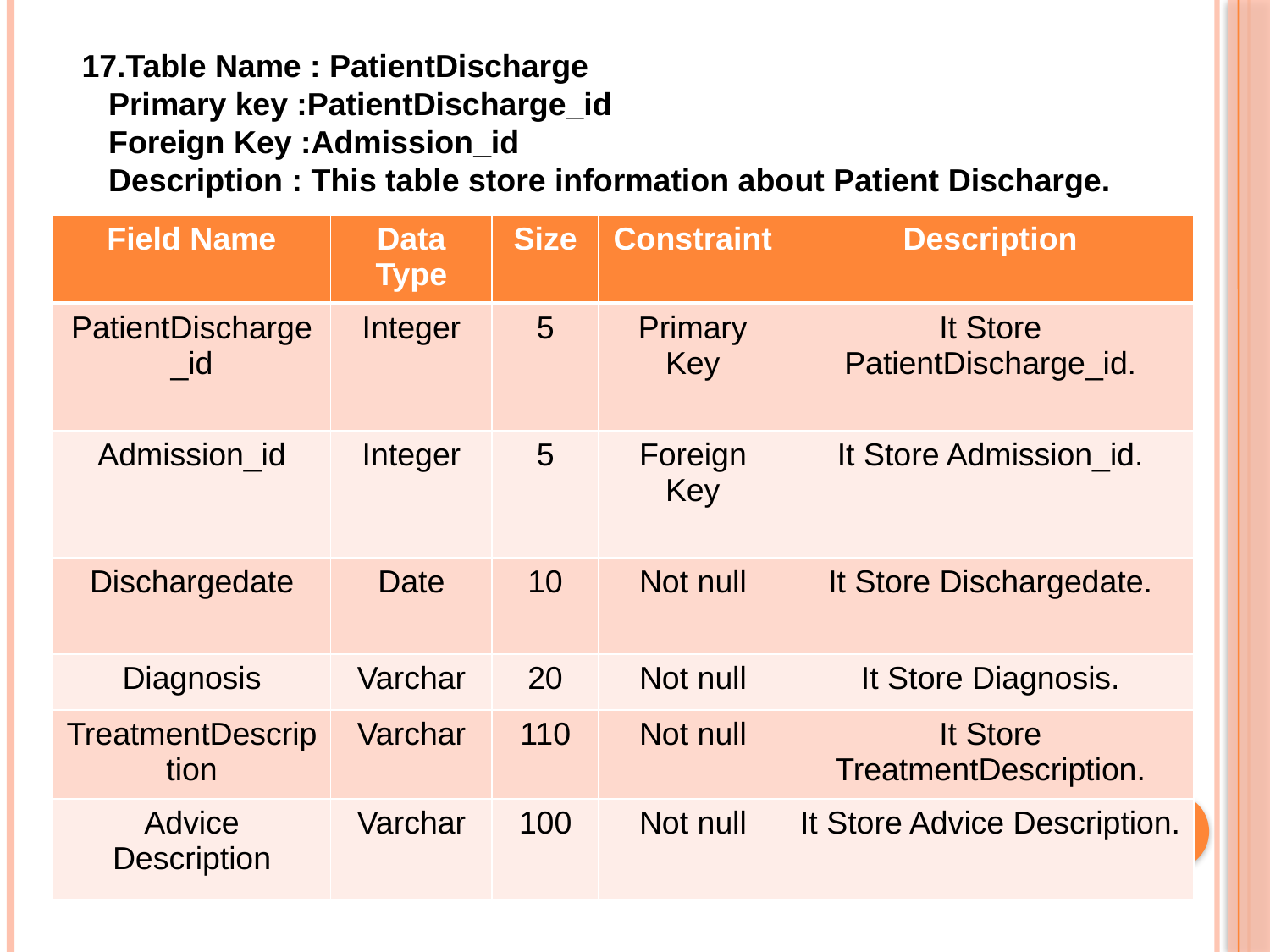

17.Table Name : PatientDischarge
   Primary key :PatientDischarge_id
   Foreign Key :Admission_id
   Description : This table store information about Patient Discharge.
| Field Name | Data Type | Size | Constraint | Description |
| --- | --- | --- | --- | --- |
| PatientDischarge\_id | Integer | 5 | Primary Key | It Store PatientDischarge\_id. |
| Admission\_id | Integer | 5 | Foreign Key | It Store Admission\_id. |
| Dischargedate | Date | 10 | Not null | It Store Dischargedate. |
| Diagnosis | Varchar | 20 | Not null | It Store Diagnosis. |
| TreatmentDescription | Varchar | 110 | Not null | It Store TreatmentDescription. |
| Advice Description | Varchar | 100 | Not null | It Store Advice Description. |